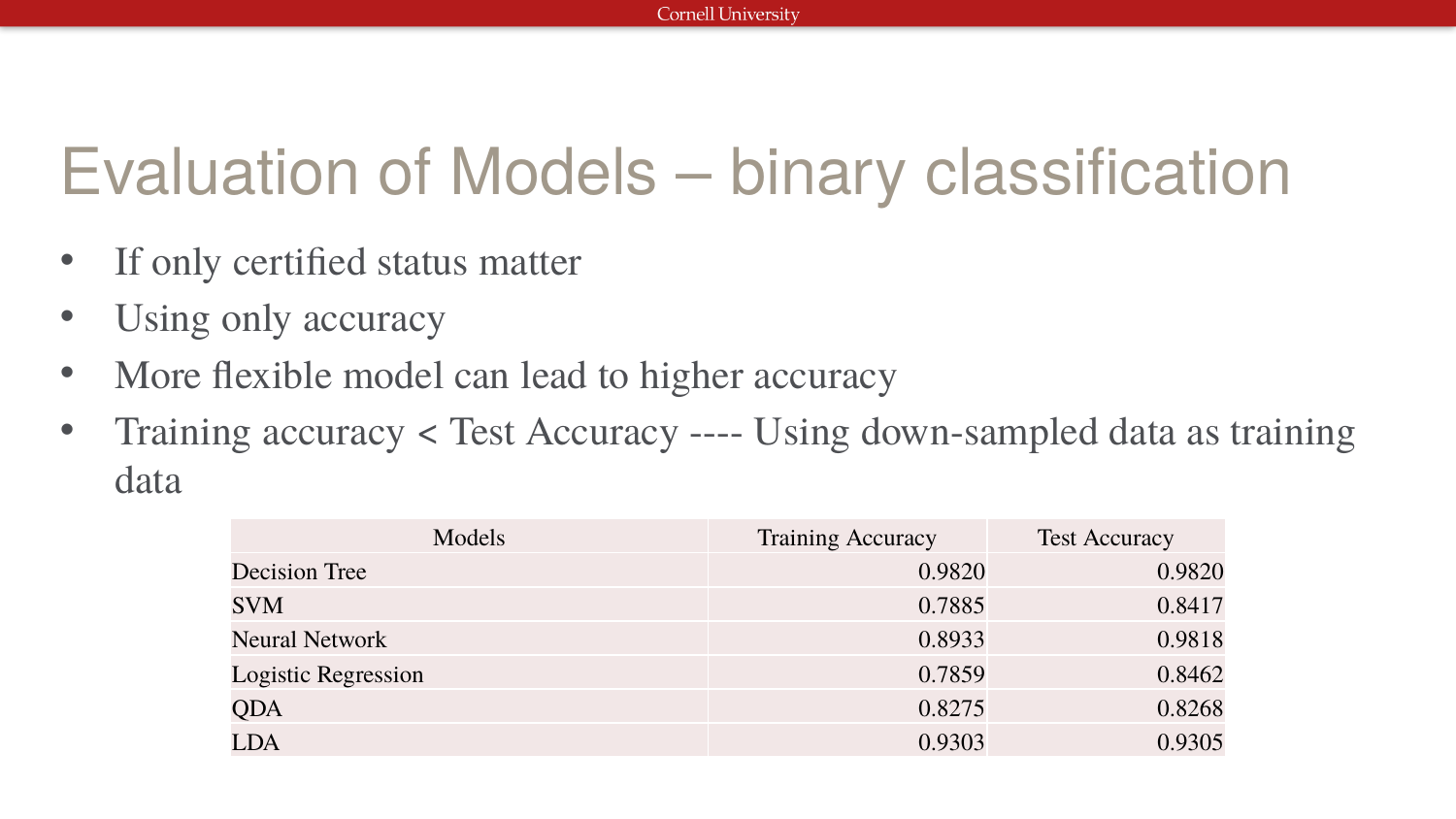

# Evaluation of Models – binary classification
If only certified status matter
Using only accuracy
More flexible model can lead to higher accuracy
Training accuracy < Test Accuracy ---- Using down-sampled data as training data
| Models | Training Accuracy | Test Accuracy |
| --- | --- | --- |
| Decision Tree | 0.9820 | 0.9820 |
| SVM | 0.7885 | 0.8417 |
| Neural Network | 0.8933 | 0.9818 |
| Logistic Regression | 0.7859 | 0.8462 |
| QDA | 0.8275 | 0.8268 |
| LDA | 0.9303 | 0.9305 |